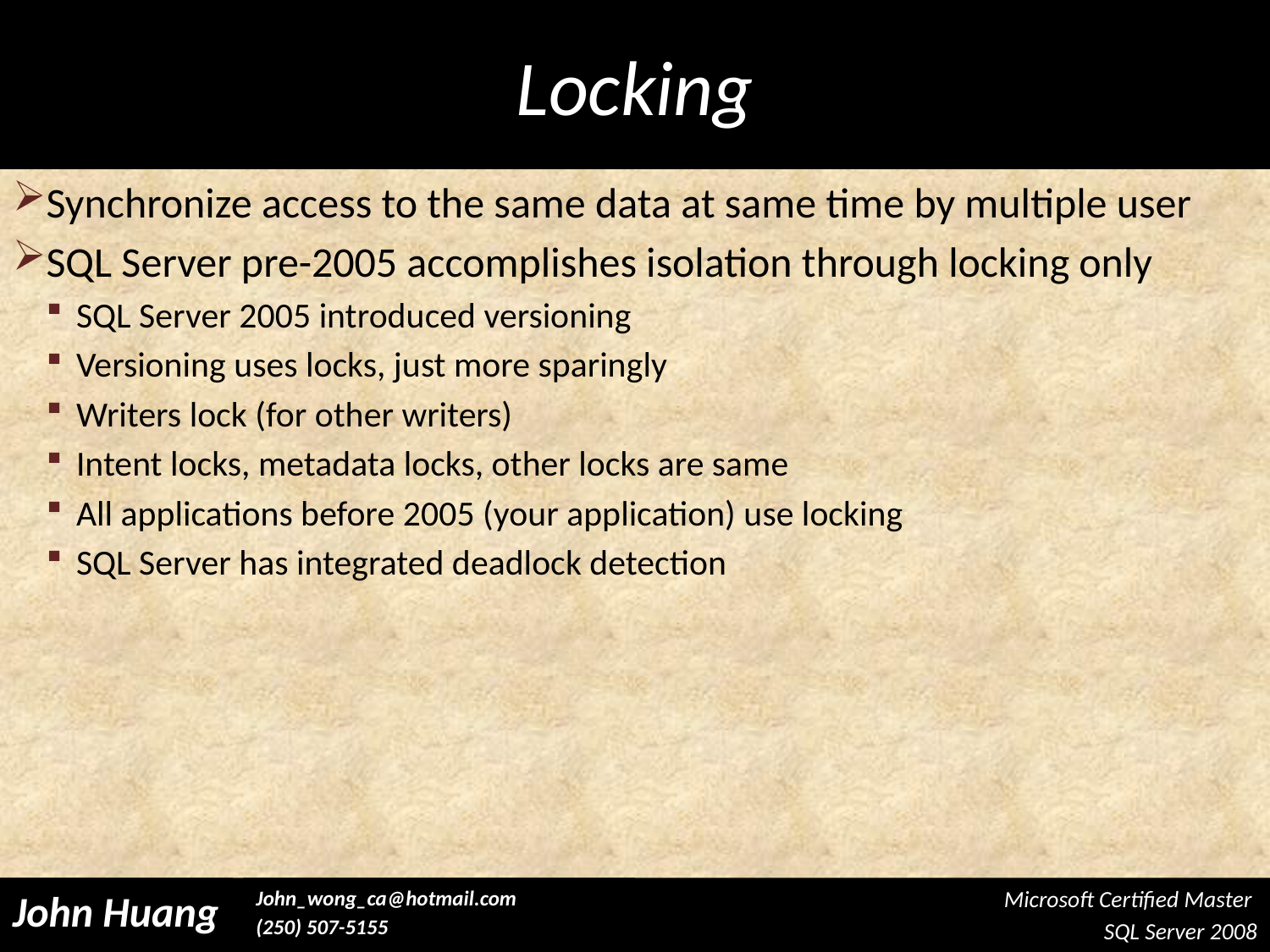

# Locking
Synchronize access to the same data at same time by multiple user
SQL Server pre-2005 accomplishes isolation through locking only
SQL Server 2005 introduced versioning
Versioning uses locks, just more sparingly
Writers lock (for other writers)
Intent locks, metadata locks, other locks are same
All applications before 2005 (your application) use locking
SQL Server has integrated deadlock detection

Microsoft Certified Master
SQL Server 2008
John Huang
John_wong_ca@hotmail.com
(250) 507-5155